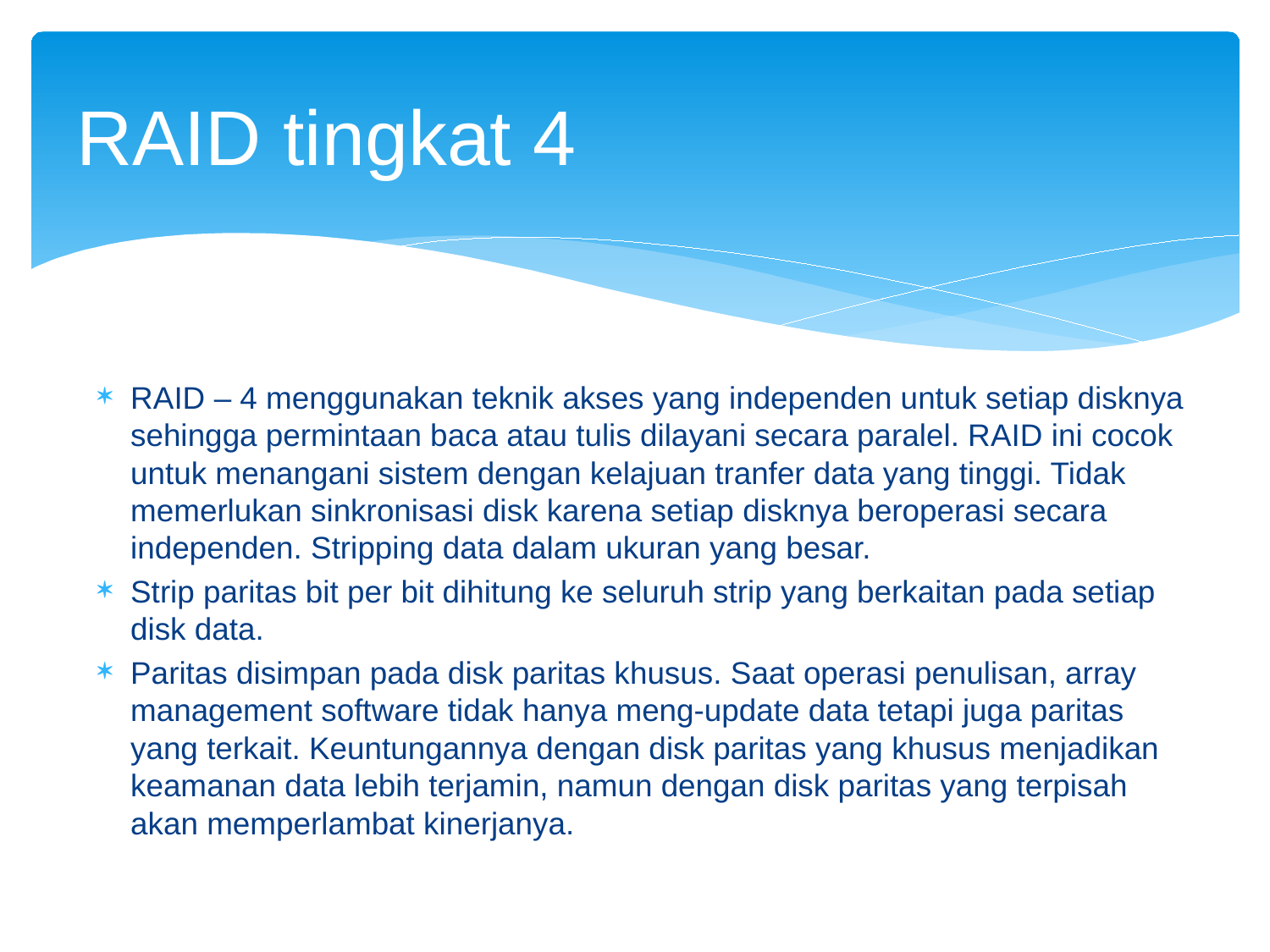

# RAID tingkat 4
RAID – 4 menggunakan teknik akses yang independen untuk setiap disknya sehingga permintaan baca atau tulis dilayani secara paralel. RAID ini cocok untuk menangani sistem dengan kelajuan tranfer data yang tinggi. Tidak memerlukan sinkronisasi disk karena setiap disknya beroperasi secara independen. Stripping data dalam ukuran yang besar.
Strip paritas bit per bit dihitung ke seluruh strip yang berkaitan pada setiap disk data.
Paritas disimpan pada disk paritas khusus. Saat operasi penulisan, array management software tidak hanya meng-update data tetapi juga paritas yang terkait. Keuntungannya dengan disk paritas yang khusus menjadikan keamanan data lebih terjamin, namun dengan disk paritas yang terpisah akan memperlambat kinerjanya.